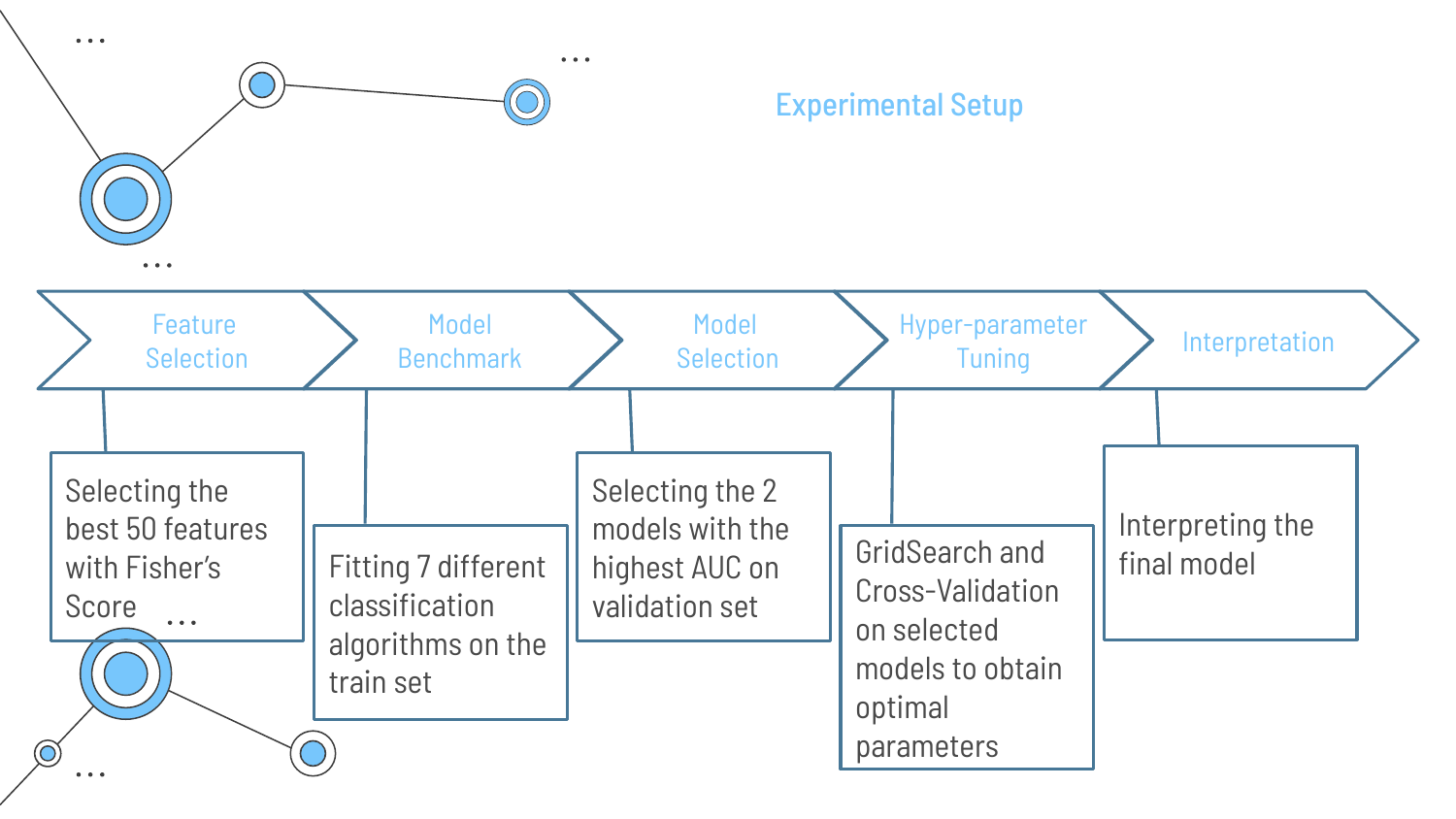

Experimental Setup
Feature
Selection
Model
Benchmark
Model
Selection
Hyper-parameter
Tuning
Interpretation
Interpreting the final model
Selecting the best 50 features with Fisher’s Score
Selecting the 2 models with the highest AUC on validation set
Fitting 7 different classification algorithms on the train set
GridSearch and Cross-Validation on selected models to obtain optimal parameters